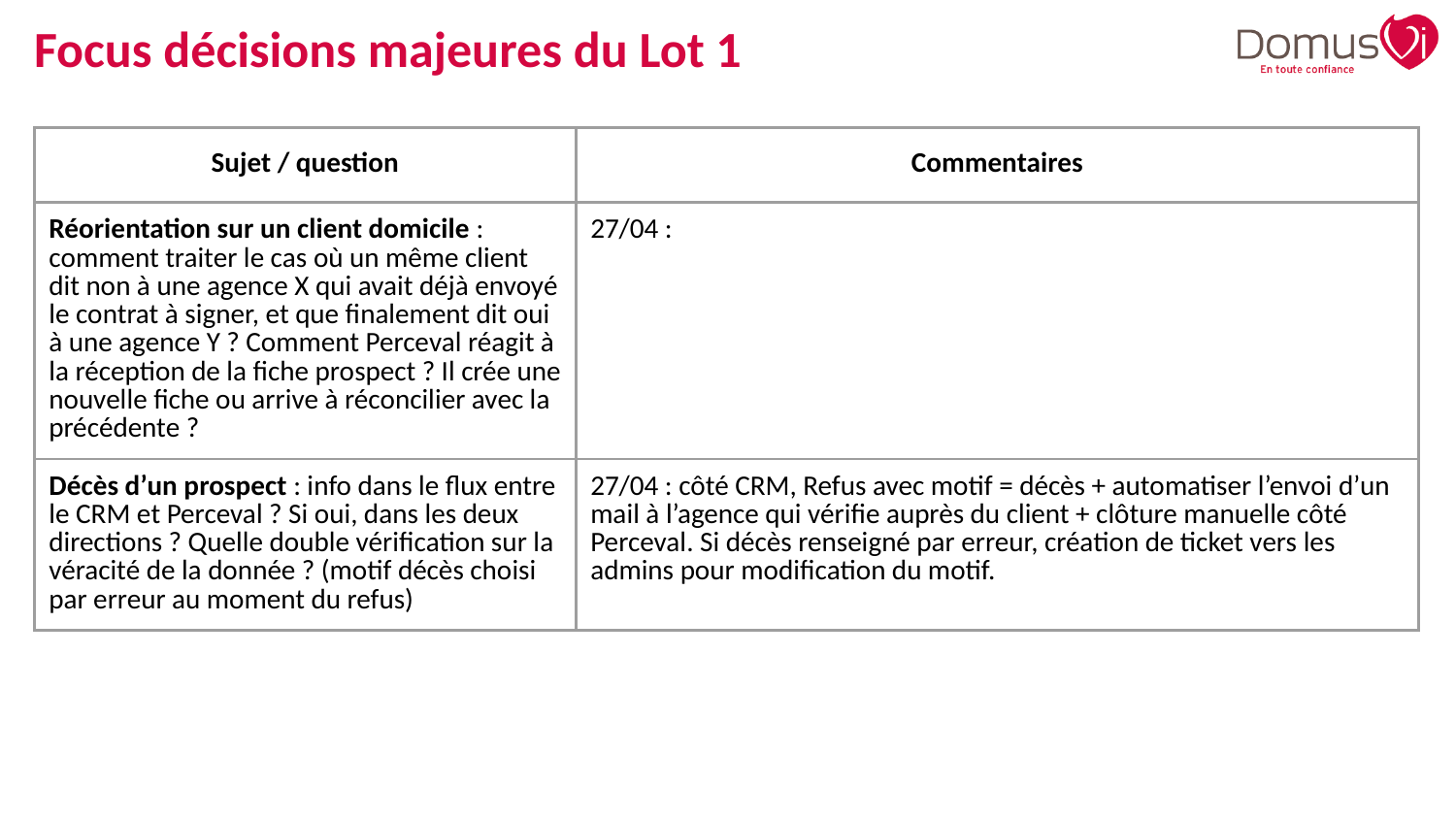

Focus décisions majeures du Lot 1
| Sujet / question | Commentaires |
| --- | --- |
| Réorientation sur un client domicile : comment traiter le cas où un même client dit non à une agence X qui avait déjà envoyé le contrat à signer, et que finalement dit oui à une agence Y ? Comment Perceval réagit à la réception de la fiche prospect ? Il crée une nouvelle fiche ou arrive à réconcilier avec la précédente ? | 27/04 : |
| Décès d’un prospect : info dans le flux entre le CRM et Perceval ? Si oui, dans les deux directions ? Quelle double vérification sur la véracité de la donnée ? (motif décès choisi par erreur au moment du refus) | 27/04 : côté CRM, Refus avec motif = décès + automatiser l’envoi d’un mail à l’agence qui vérifie auprès du client + clôture manuelle côté Perceval. Si décès renseigné par erreur, création de ticket vers les admins pour modification du motif. |